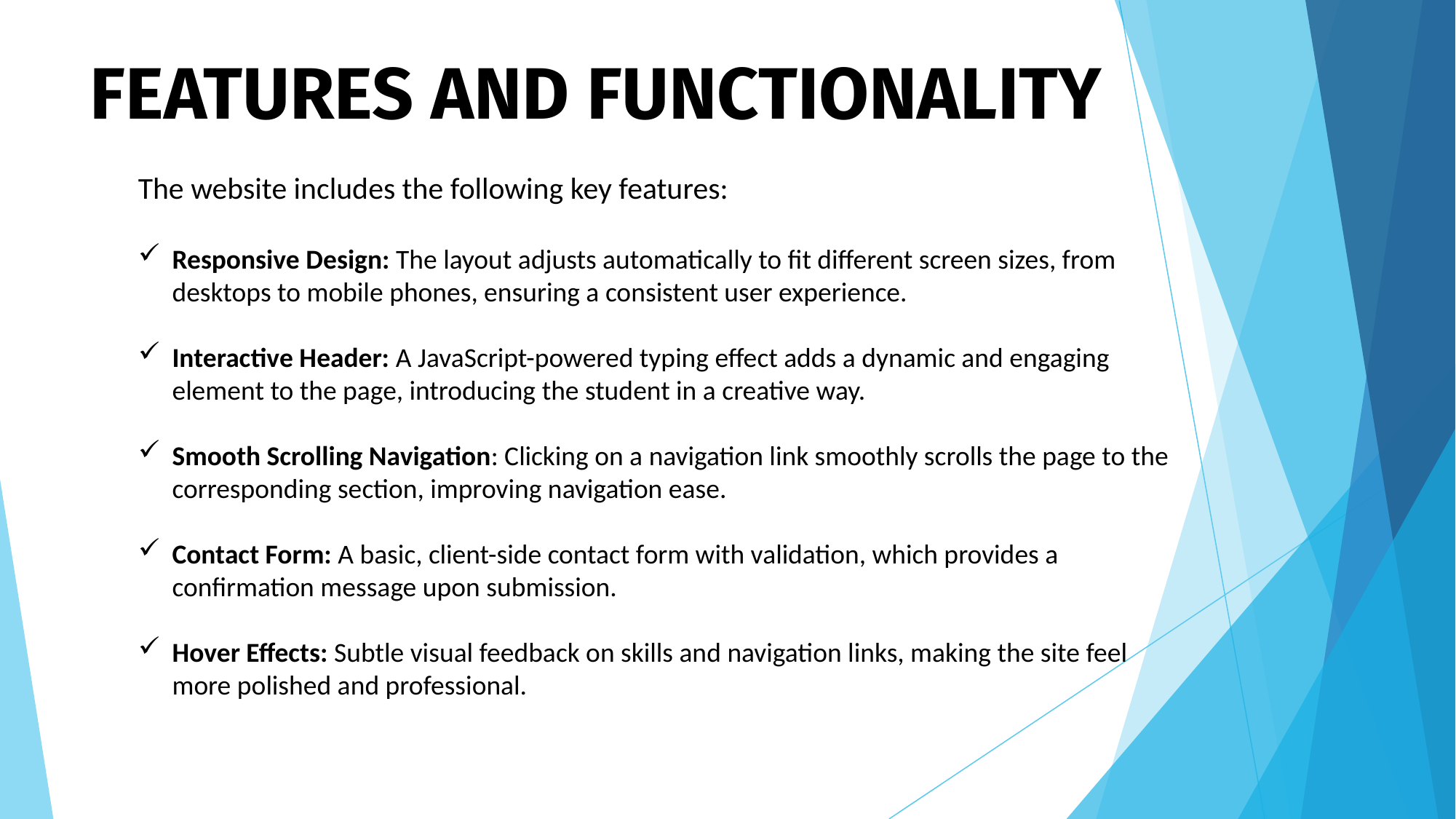

# FEATURES AND FUNCTIONALITY
The website includes the following key features:

Responsive Design: The layout adjusts automatically to fit different screen sizes, from desktops to mobile phones, ensuring a consistent user experience.

Interactive Header: A JavaScript-powered typing effect adds a dynamic and engaging element to the page, introducing the student in a creative way.

Smooth Scrolling Navigation: Clicking on a navigation link smoothly scrolls the page to the corresponding section, improving navigation ease.

Contact Form: A basic, client-side contact form with validation, which provides a confirmation message upon submission.

Hover Effects: Subtle visual feedback on skills and navigation links, making the site feel more polished and professional.